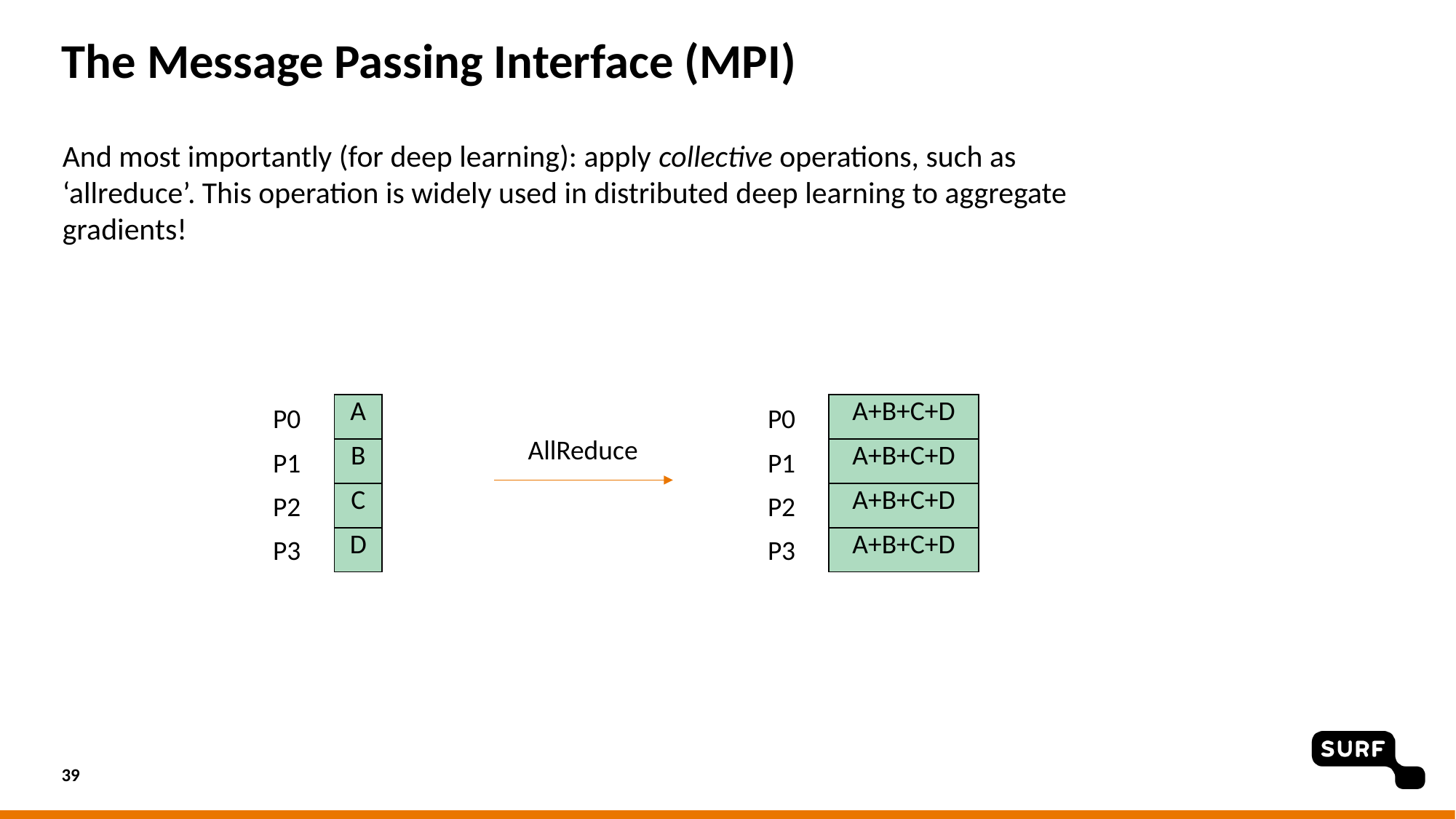

# The Message Passing Interface (MPI)
And most importantly (for deep learning): apply collective operations, such as ‘allreduce’. This operation is widely used in distributed deep learning to aggregate gradients!
| A |
| --- |
| B |
| C |
| D |
| A+B+C+D |
| --- |
| A+B+C+D |
| A+B+C+D |
| A+B+C+D |
P0
P0
AllReduce
P1
P1
P2
P2
P3
P3
39